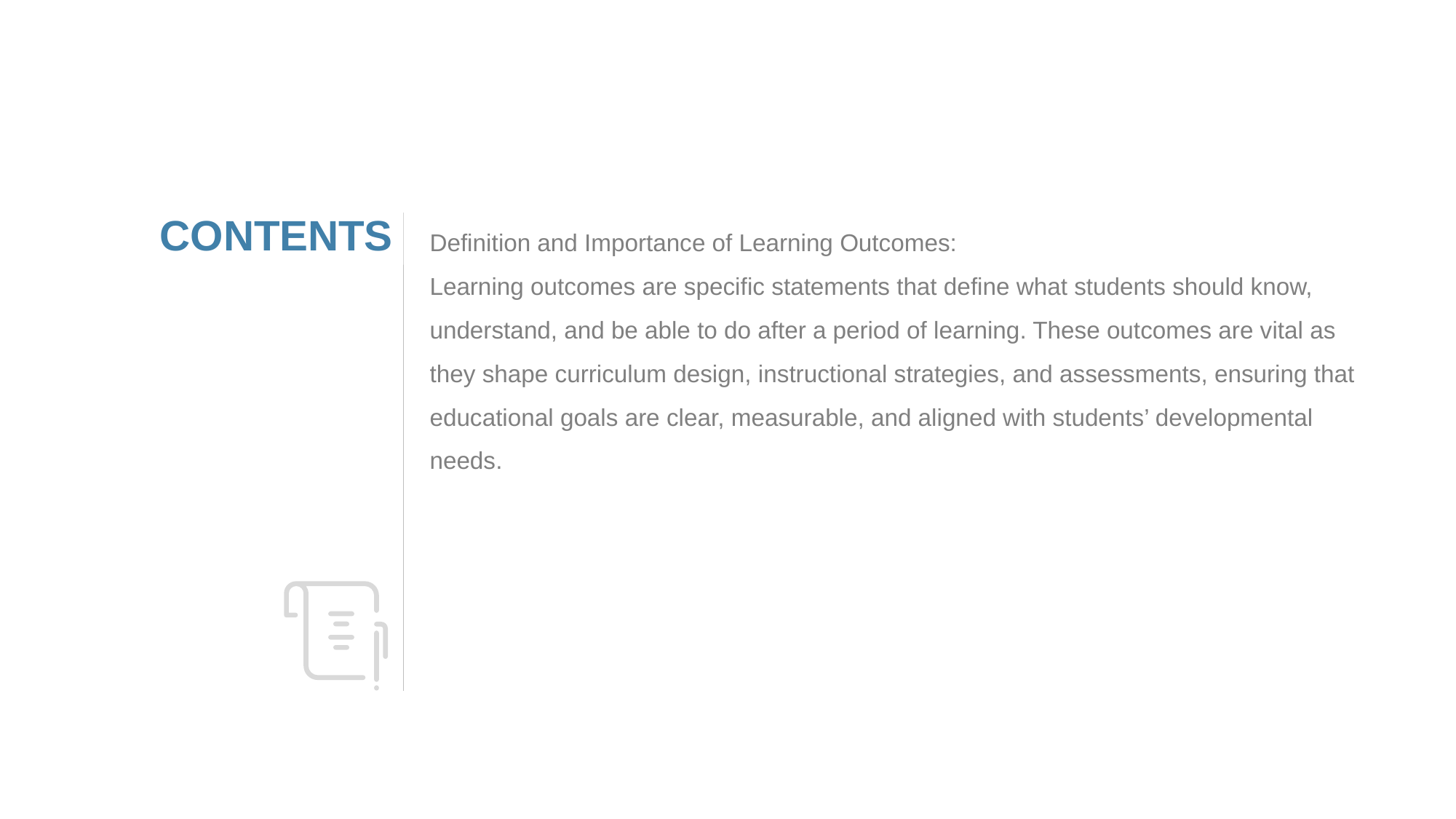

CONTENTS
Definition and Importance of Learning Outcomes:
Learning outcomes are specific statements that define what students should know, understand, and be able to do after a period of learning. These outcomes are vital as they shape curriculum design, instructional strategies, and assessments, ensuring that educational goals are clear, measurable, and aligned with students’ developmental needs.